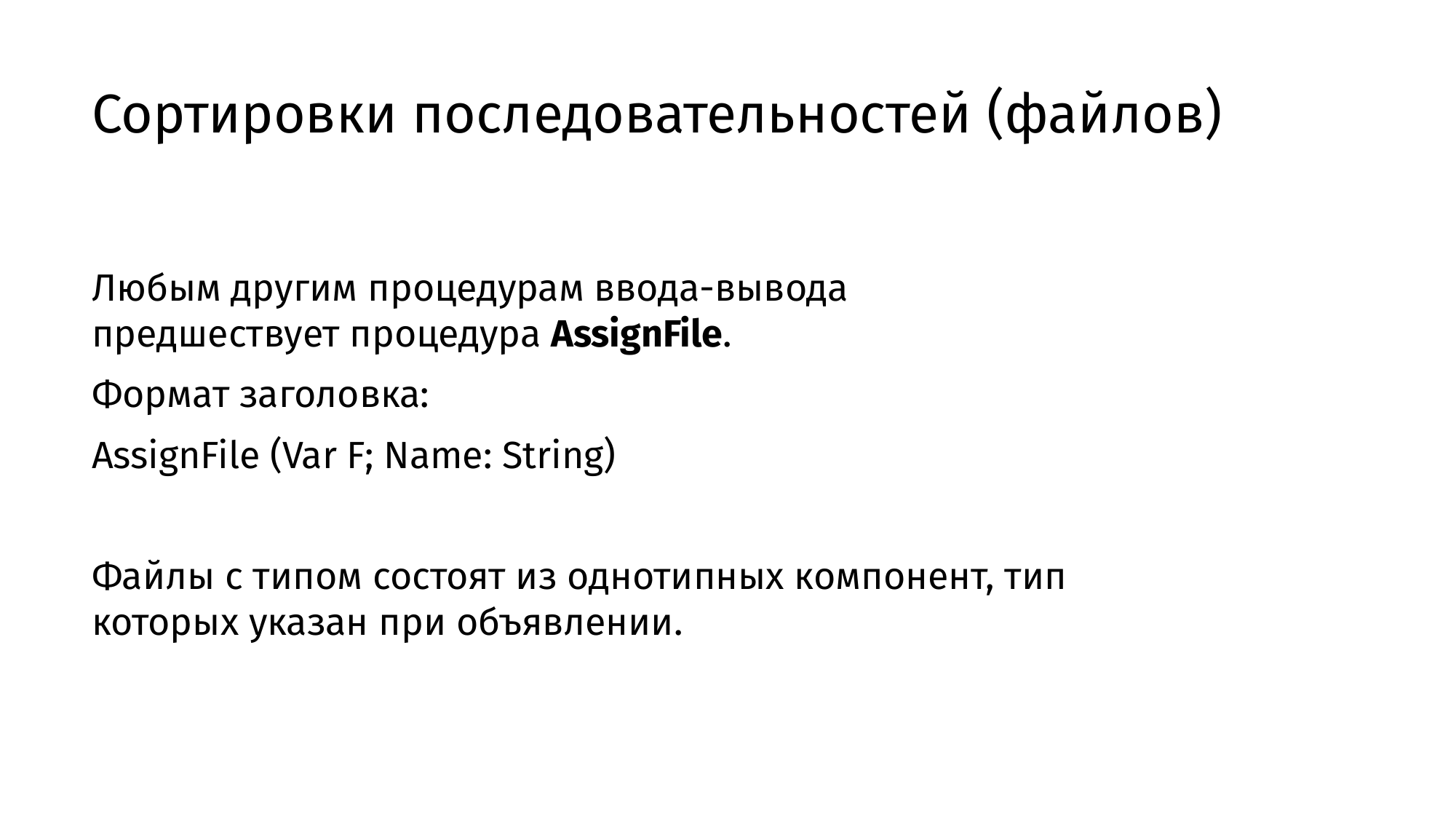

# Сортировки последовательностей (файлов)
Любым другим процедурам ввода-вывода предшествует процедура AssignFile.
Формат заголовка:
AssignFile (Var F; Name: String)

Файлы с типом состоят из однотипных компонент, тип которых указан при объявлении.